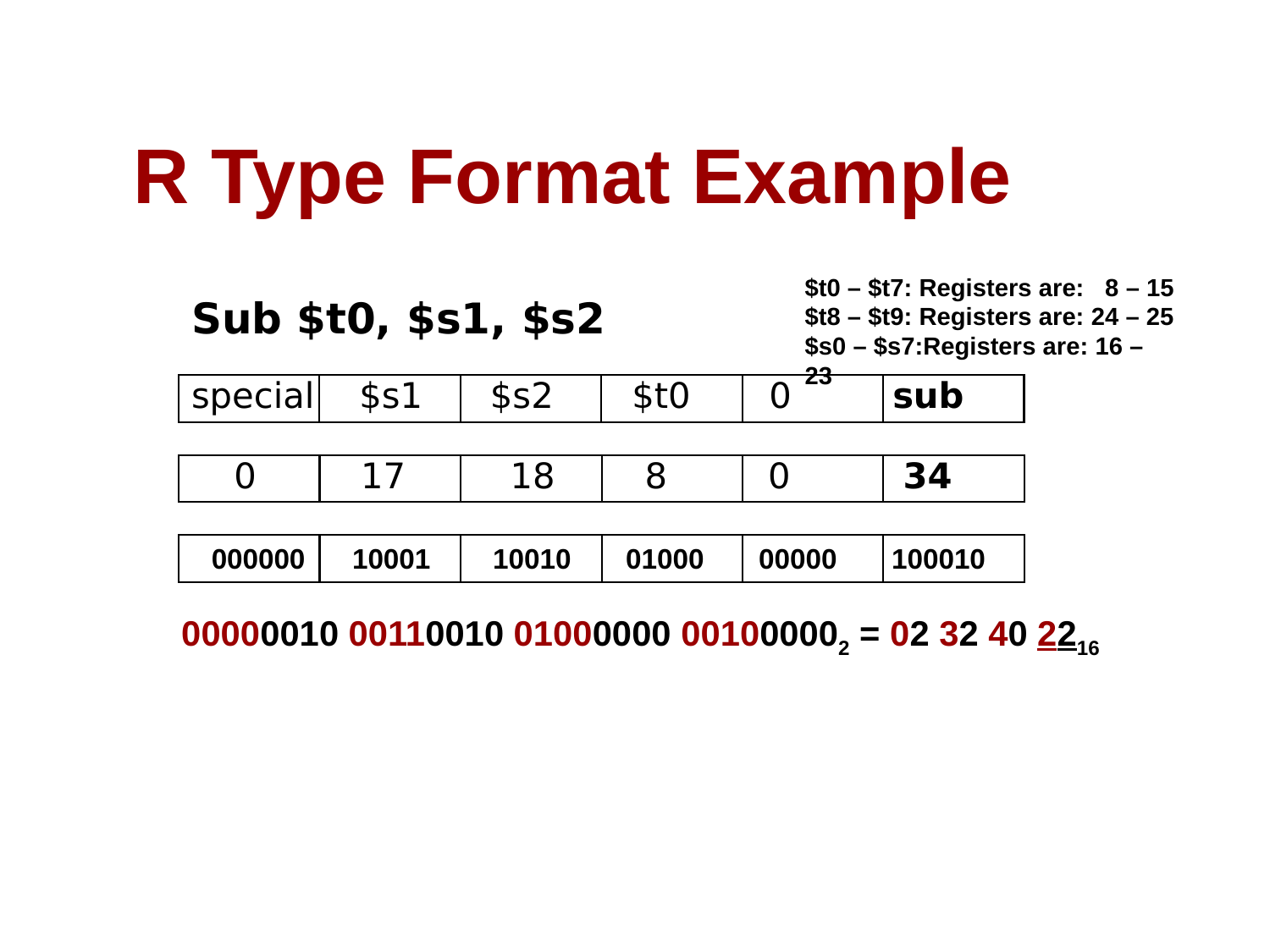

# R Type Format Example
$t0 – $t7: Registers are:   8 – 15
$t8 – $t9: Registers are: 24 – 25
$s0 – $s7:Registers are: 16 – 23
Sub $t0, $s1, $s2

special    $s1 	    $s2       $t0       0         sub

  0 	  17 	    18        8         0          34

000000      10001        10010       01000       00000       100010
00000010 00110010 01000000 001000002 = 02 32 40 2216